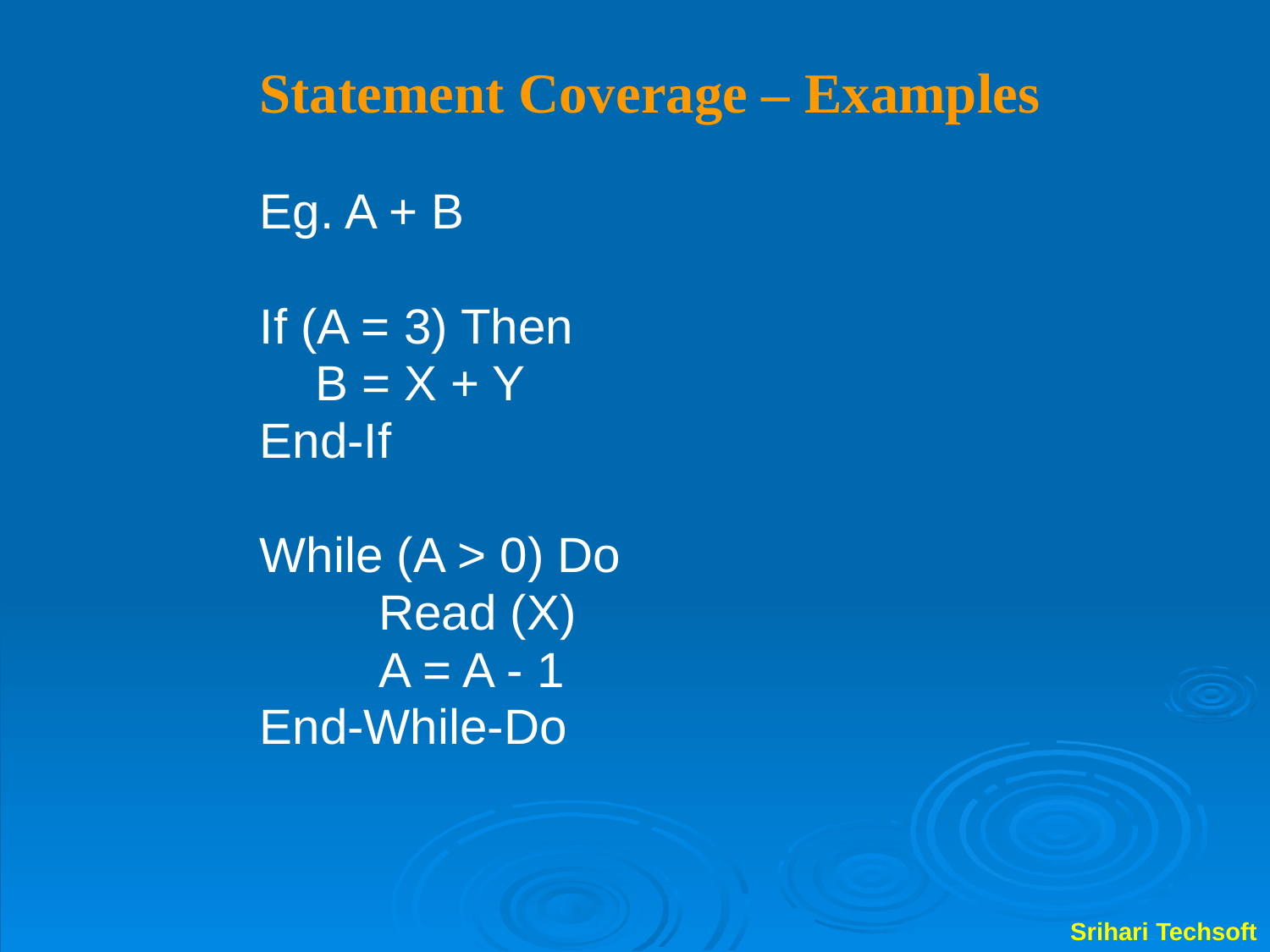

Statement Coverage – Examples

Eg. A + B

If (A = 3) Then
    B = X + Y
End-If

While (A > 0) Do
Read (X)
A = A - 1
End-While-Do
Srihari Techsoft